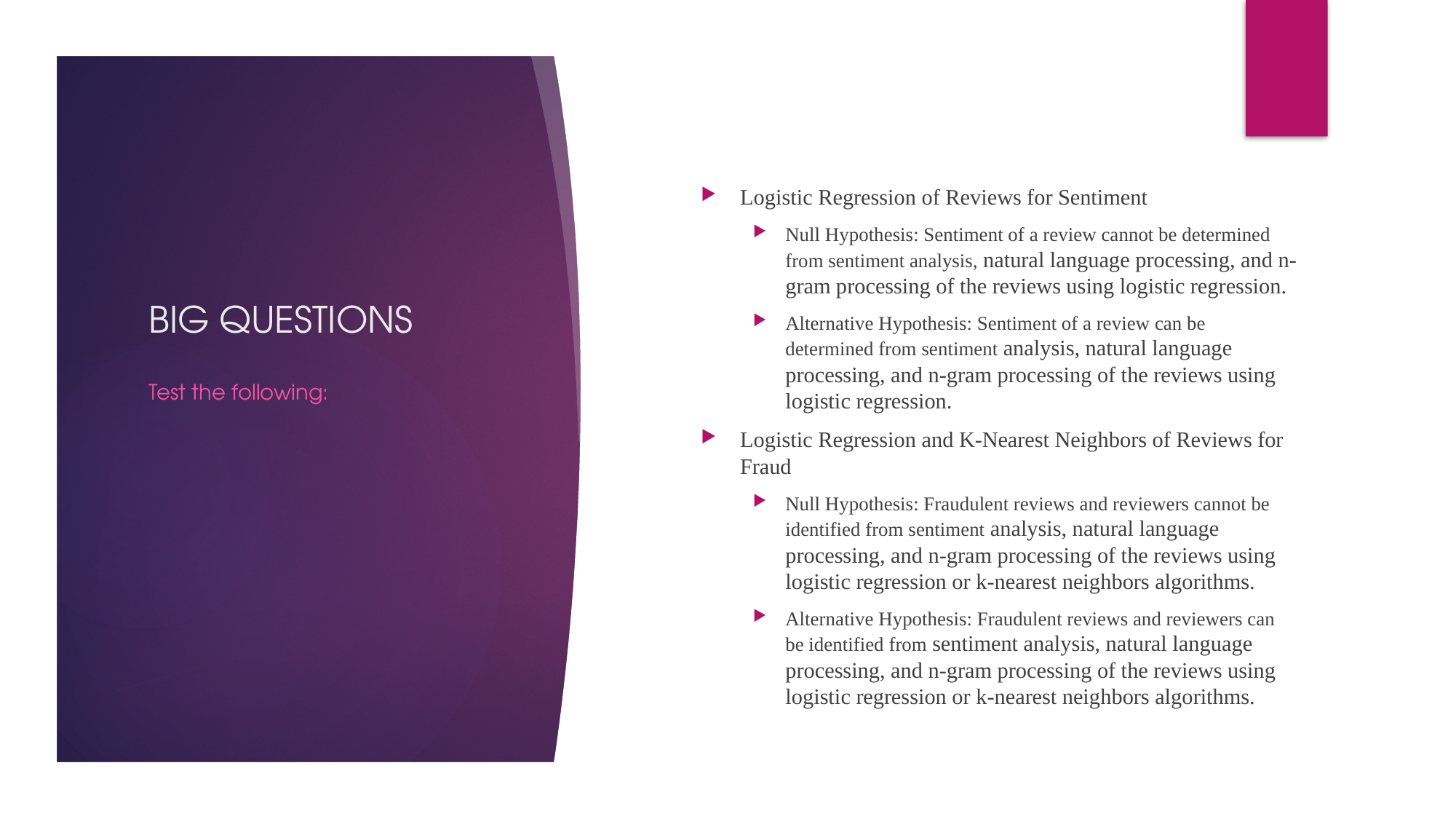

# BIG QUESTIONS
Logistic Regression of Reviews for Sentiment
Null Hypothesis: Sentiment of a review cannot be determined from sentiment analysis, natural language processing, and n-gram processing of the reviews using logistic regression.
Alternative Hypothesis: Sentiment of a review can be determined from sentiment analysis, natural language processing, and n-gram processing of the reviews using logistic regression.
Logistic Regression and K-Nearest Neighbors of Reviews for Fraud
Null Hypothesis: Fraudulent reviews and reviewers cannot be identified from sentiment analysis, natural language processing, and n-gram processing of the reviews using logistic regression or k-nearest neighbors algorithms.
Alternative Hypothesis: Fraudulent reviews and reviewers can be identified from sentiment analysis, natural language processing, and n-gram processing of the reviews using logistic regression or k-nearest neighbors algorithms.
Test the following: